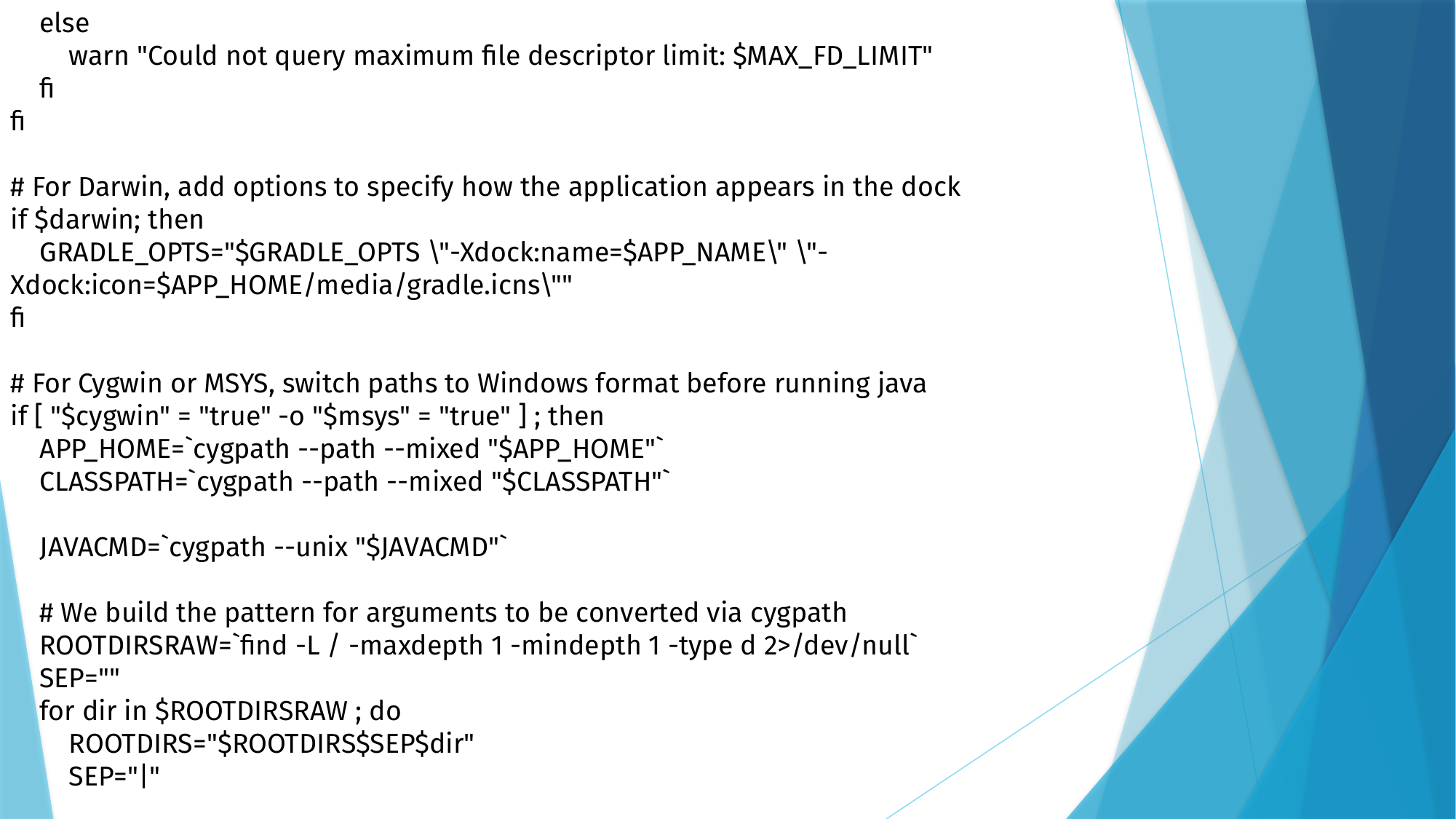

else
        warn "Could not query maximum file descriptor limit: $MAX_FD_LIMIT"
    fi
fi

# For Darwin, add options to specify how the application appears in the dock
if $darwin; then
    GRADLE_OPTS="$GRADLE_OPTS \"-Xdock:name=$APP_NAME\" \"-Xdock:icon=$APP_HOME/media/gradle.icns\""
fi

# For Cygwin or MSYS, switch paths to Windows format before running java
if [ "$cygwin" = "true" -o "$msys" = "true" ] ; then
    APP_HOME=`cygpath --path --mixed "$APP_HOME"`
    CLASSPATH=`cygpath --path --mixed "$CLASSPATH"`

    JAVACMD=`cygpath --unix "$JAVACMD"`

    # We build the pattern for arguments to be converted via cygpath
    ROOTDIRSRAW=`find -L / -maxdepth 1 -mindepth 1 -type d 2>/dev/null`
    SEP=""
    for dir in $ROOTDIRSRAW ; do
        ROOTDIRS="$ROOTDIRS$SEP$dir"
        SEP="|"